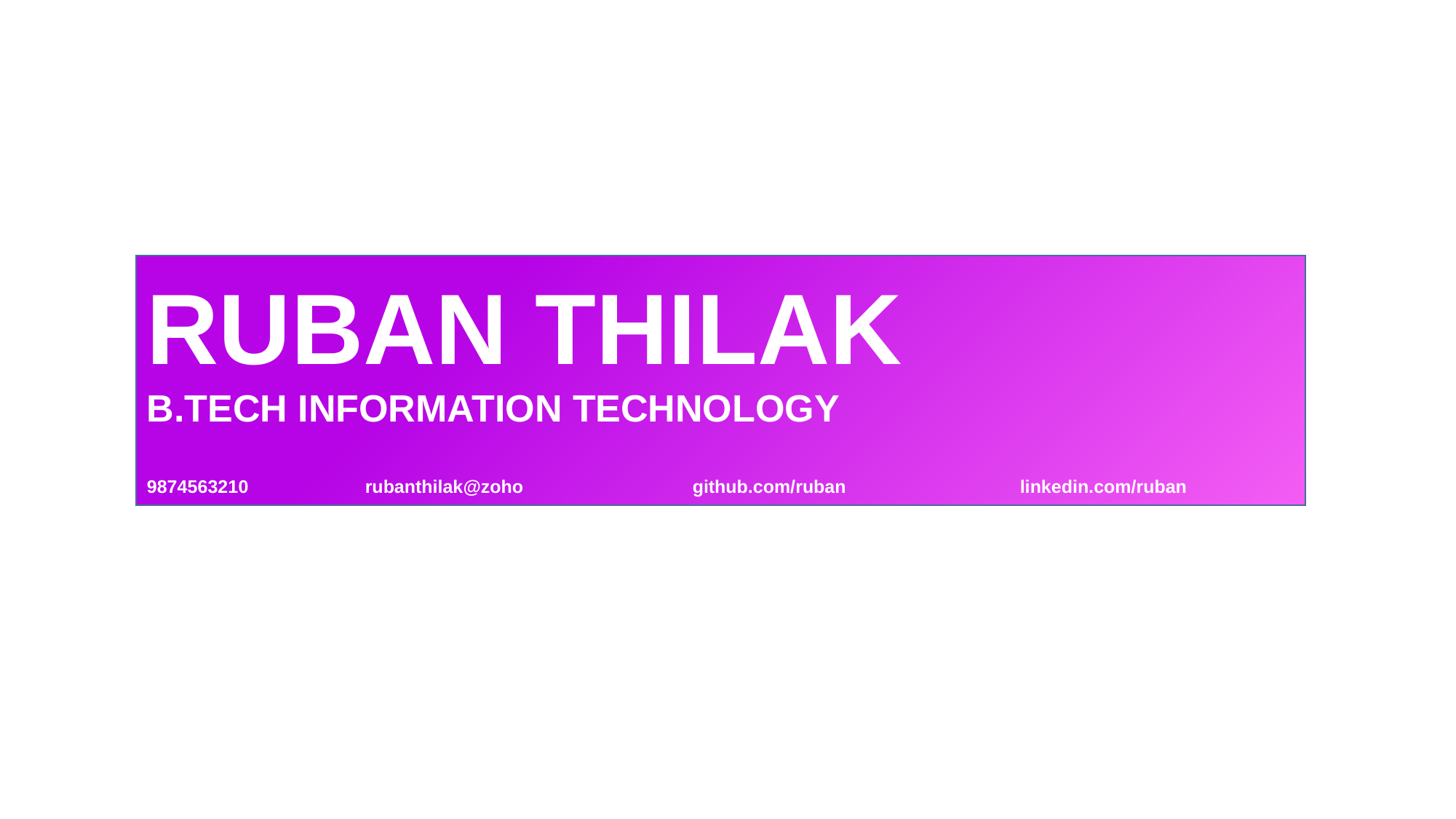

RUBAN THILAK
B.TECH INFORMATION TECHNOLOGY

9874563210		rubanthilak@zoho 		github.com/ruban		linkedin.com/ruban
# First Resume